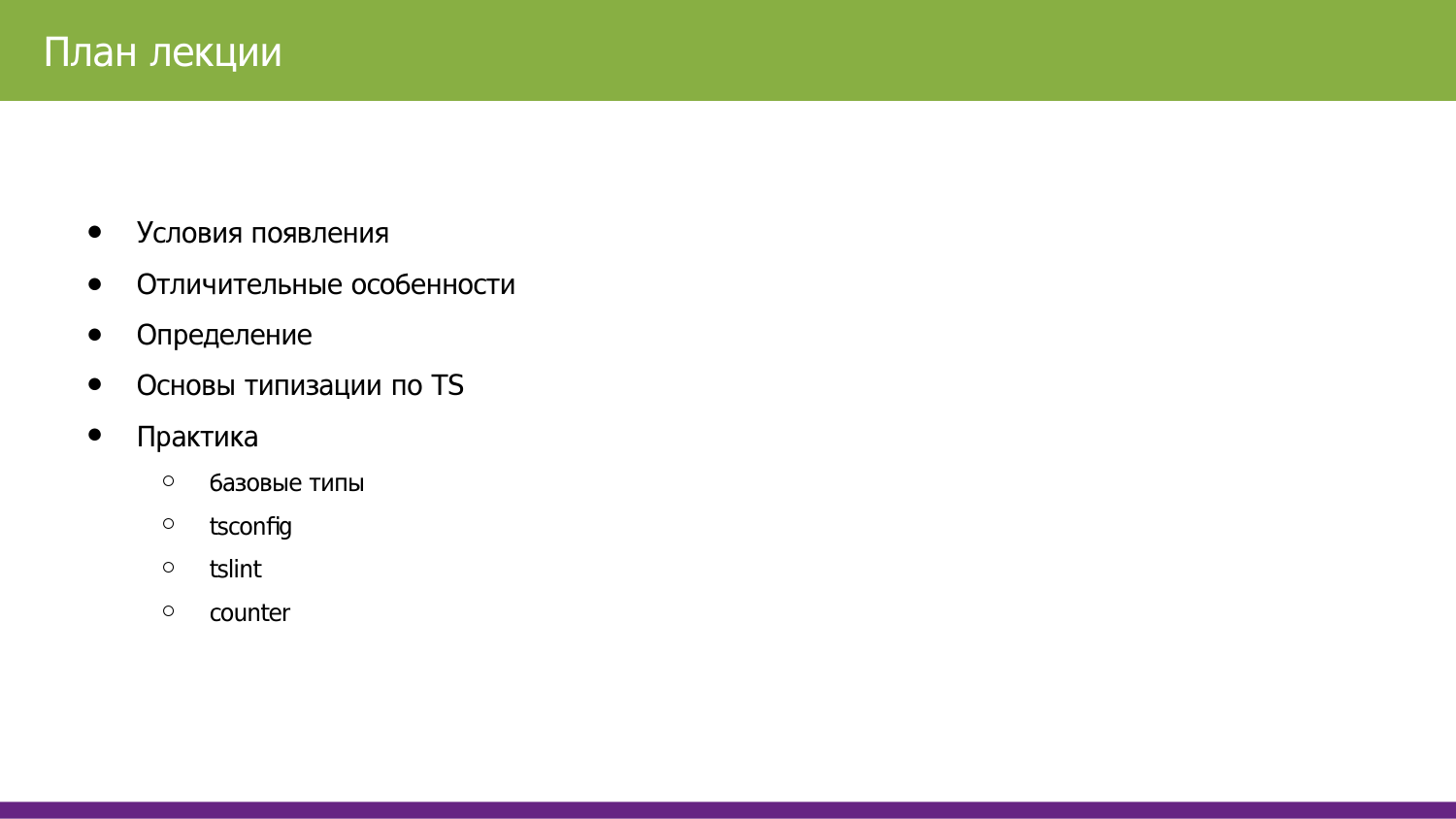

План лекции
Условия появления
Отличительные особенности
Определение
Основы типизации по TS
Практика
базовые типы
tsconfig
tslint
counter